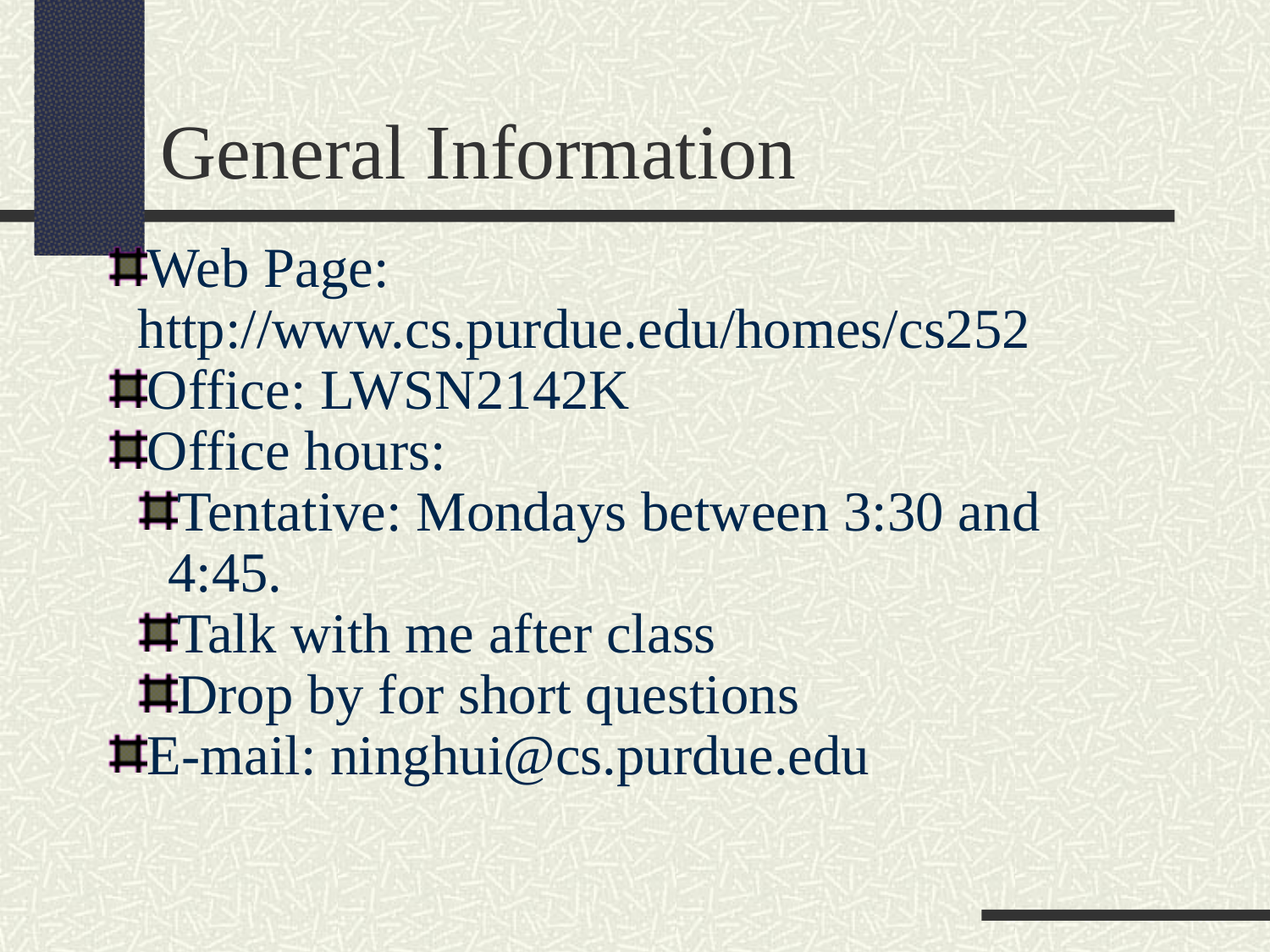

General Information
Web Page: http://www.cs.purdue.edu/homes/cs252
Office: LWSN2142K
Office hours:
Tentative: Mondays between 3:30 and 4:45.
Talk with me after class
Drop by for short questions
E-mail: ninghui@cs.purdue.edu